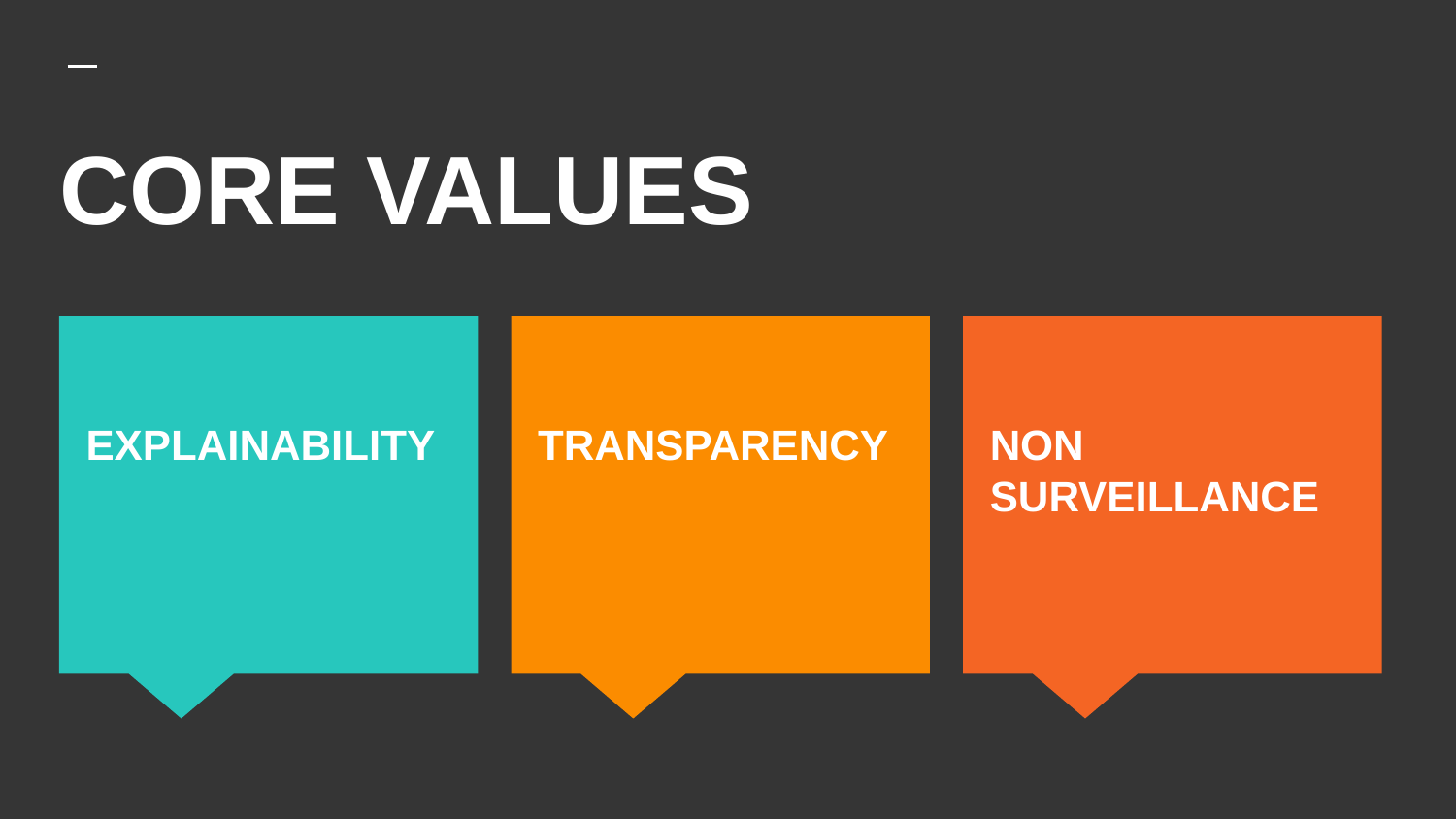

# CORE VALUES

EXPLAINABILITY

TRANSPARENCY

NON SURVEILLANCE